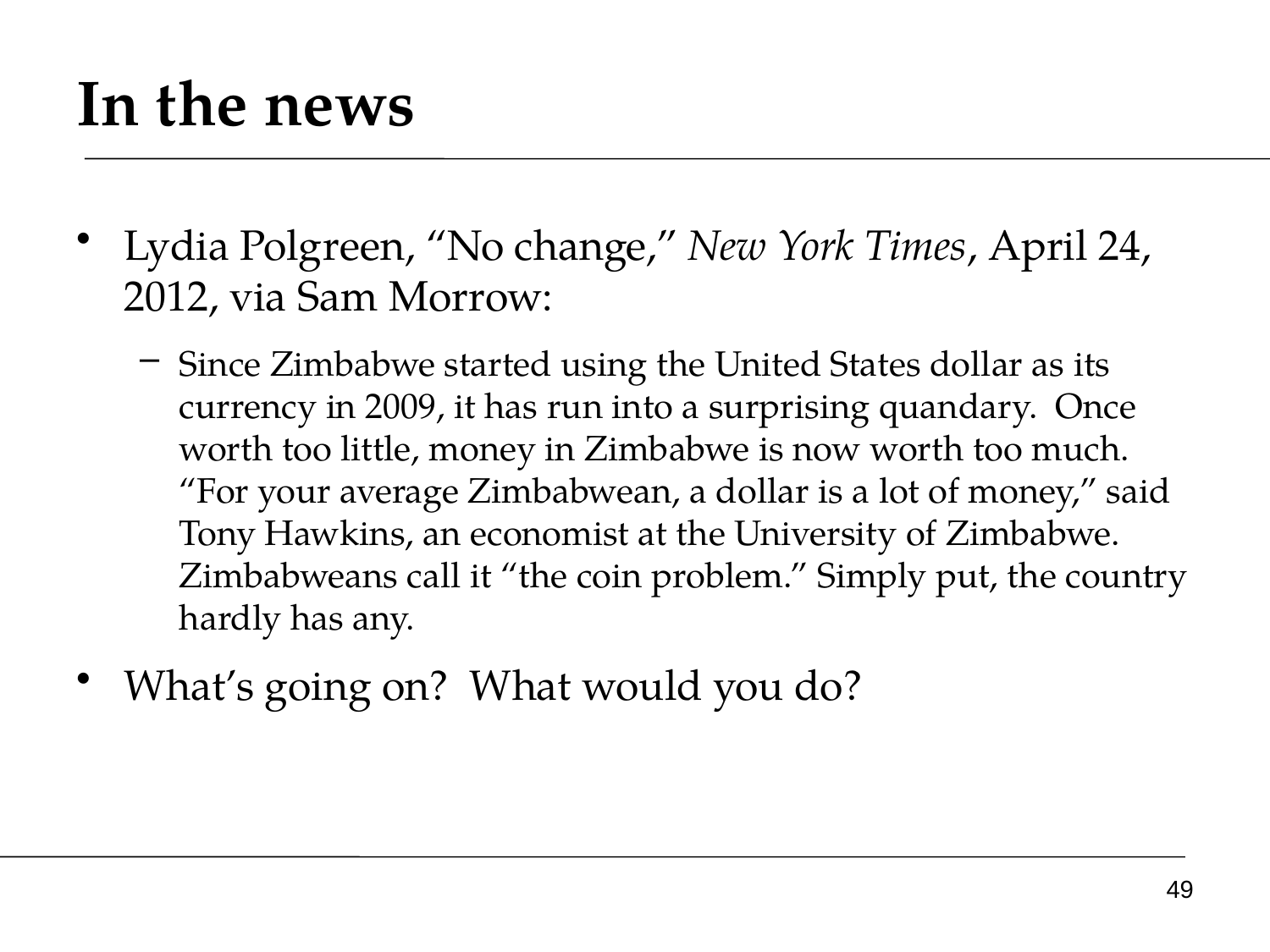

# In the news
Lydia Polgreen, “No change,” New York Times, April 24, 2012, via Sam Morrow:
Since Zimbabwe started using the United States dollar as its currency in 2009, it has run into a surprising quandary.  Once worth too little, money in Zimbabwe is now worth too much.  “For your average Zimbabwean, a dollar is a lot of money,” said Tony Hawkins, an economist at the University of Zimbabwe.  Zimbabweans call it “the coin problem.” Simply put, the country hardly has any.
What’s going on?  What would you do?
49